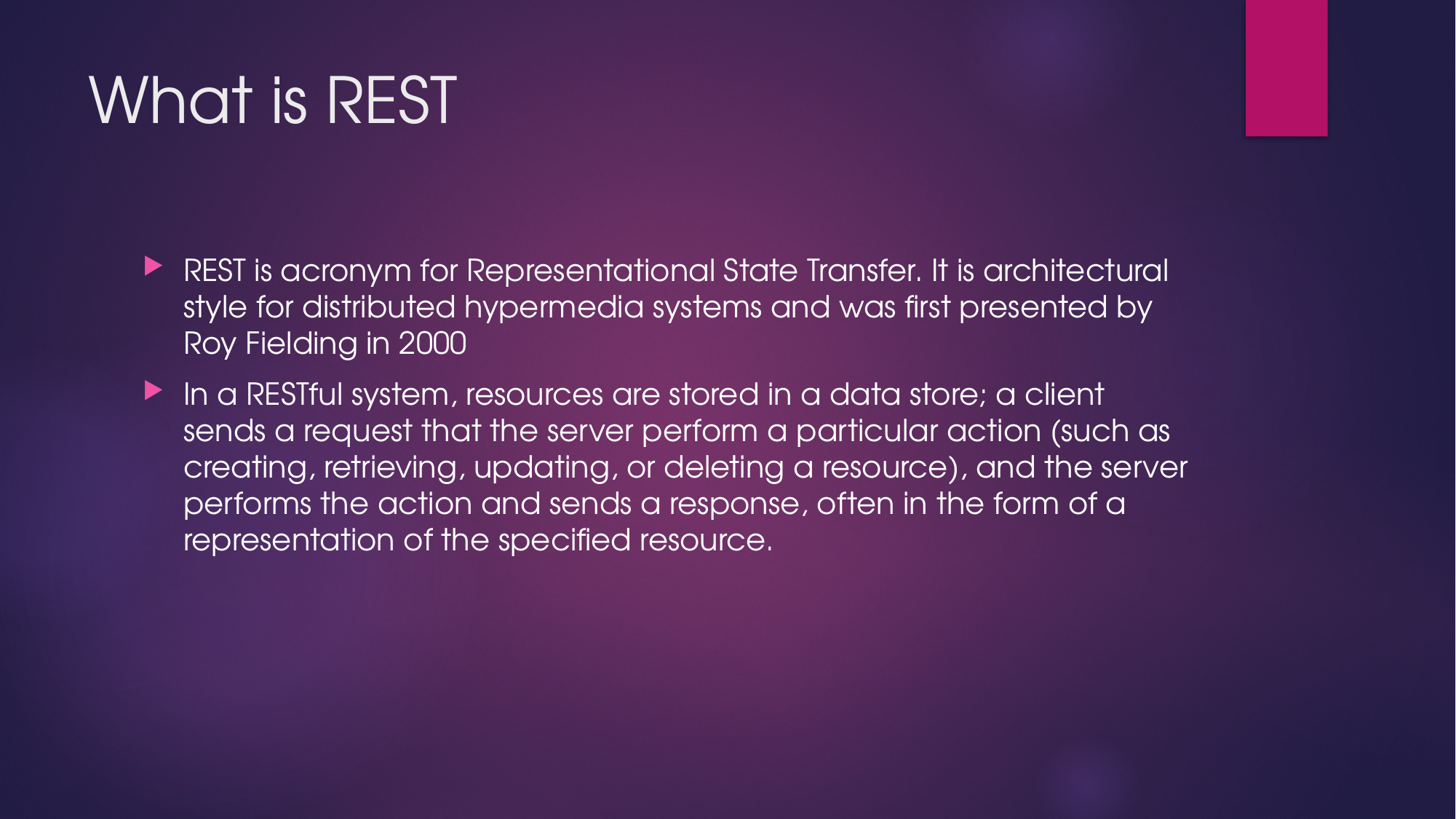

# What is REST
REST is acronym for Representational State Transfer. It is architectural style for distributed hypermedia systems and was first presented by Roy Fielding in 2000
In a RESTful system, resources are stored in a data store; a client sends a request that the server perform a particular action (such as creating, retrieving, updating, or deleting a resource), and the server performs the action and sends a response, often in the form of a representation of the specified resource.